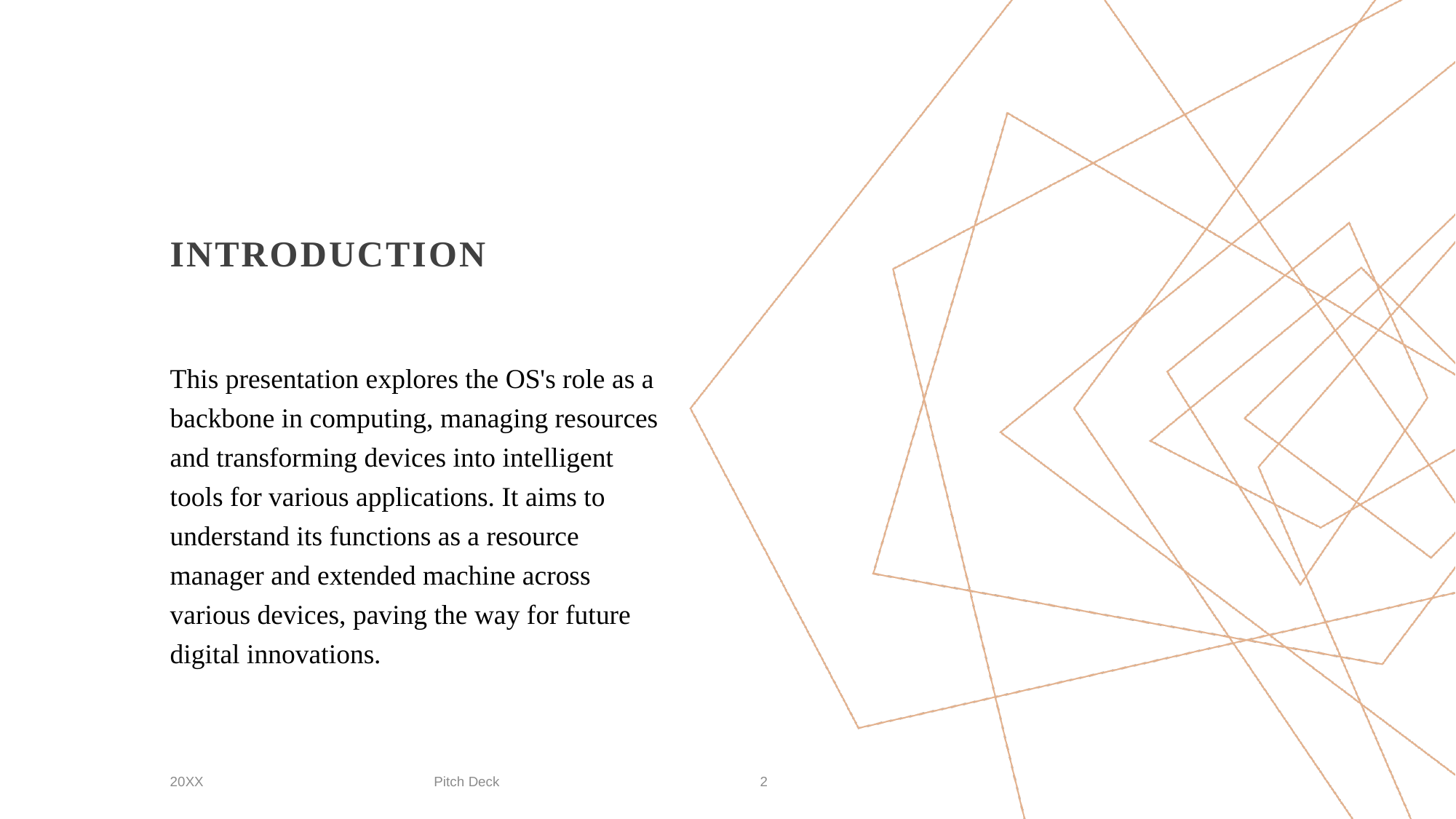

# Introduction
This presentation explores the OS's role as a backbone in computing, managing resources and transforming devices into intelligent tools for various applications. It aims to understand its functions as a resource manager and extended machine across various devices, paving the way for future digital innovations.
Pitch Deck
20XX
2